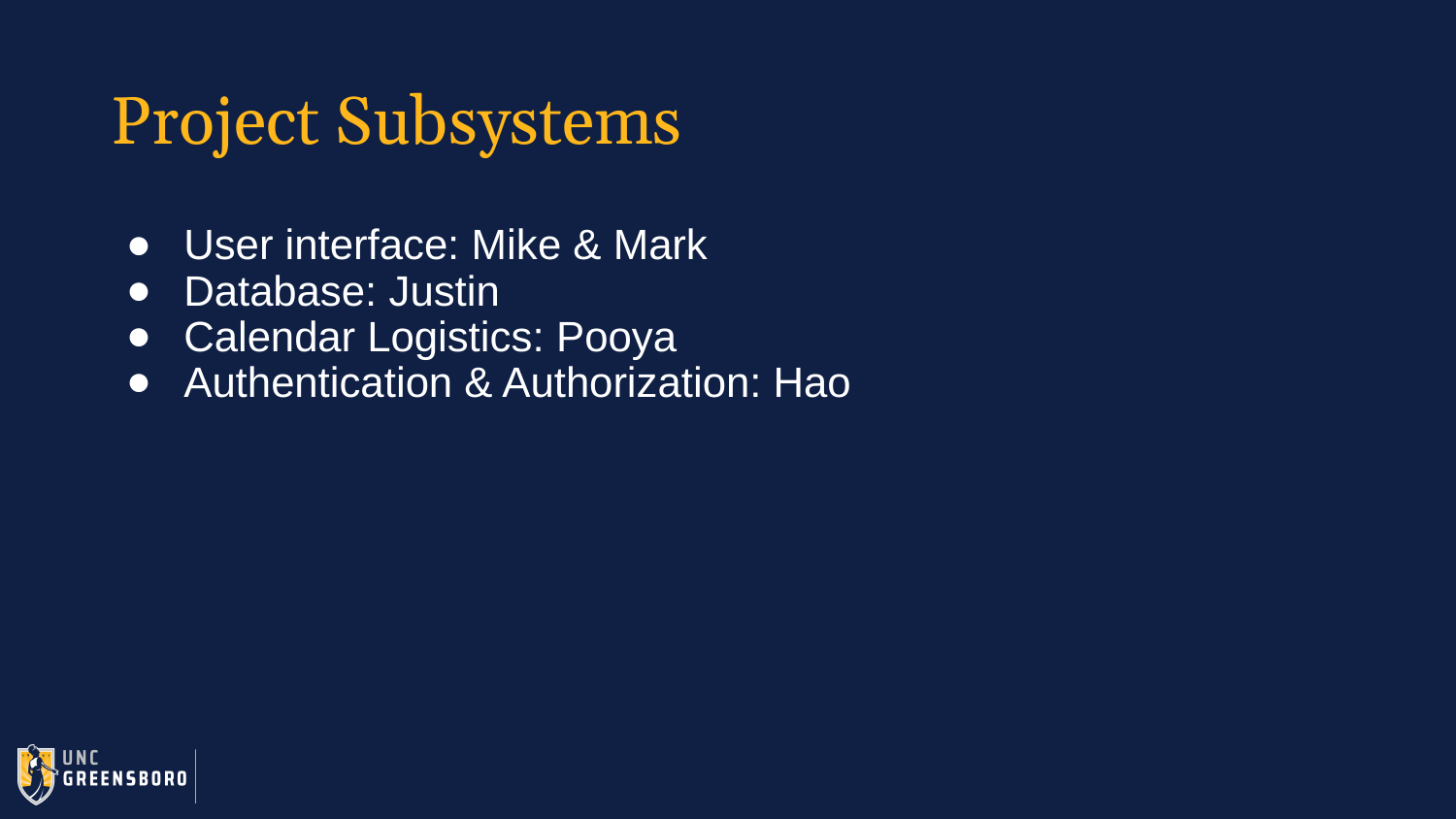

# Project Subsystems
User interface: Mike & Mark
Database: Justin
Calendar Logistics: Pooya
Authentication & Authorization: Hao